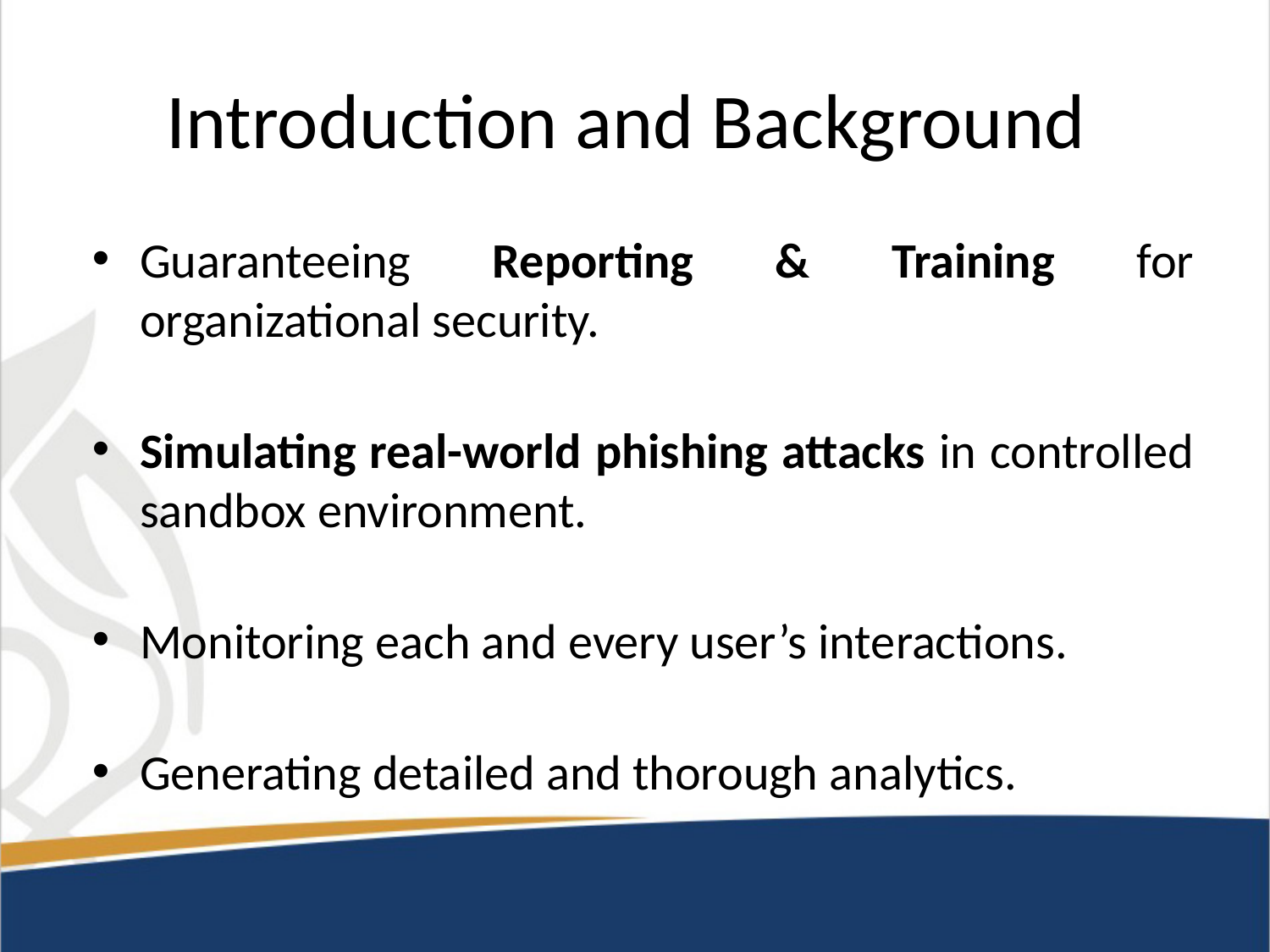

# Introduction and Background
Guaranteeing Reporting & Training for organizational security.

Simulating real-world phishing attacks in controlled sandbox environment.

Monitoring each and every user’s interactions.

Generating detailed and thorough analytics.